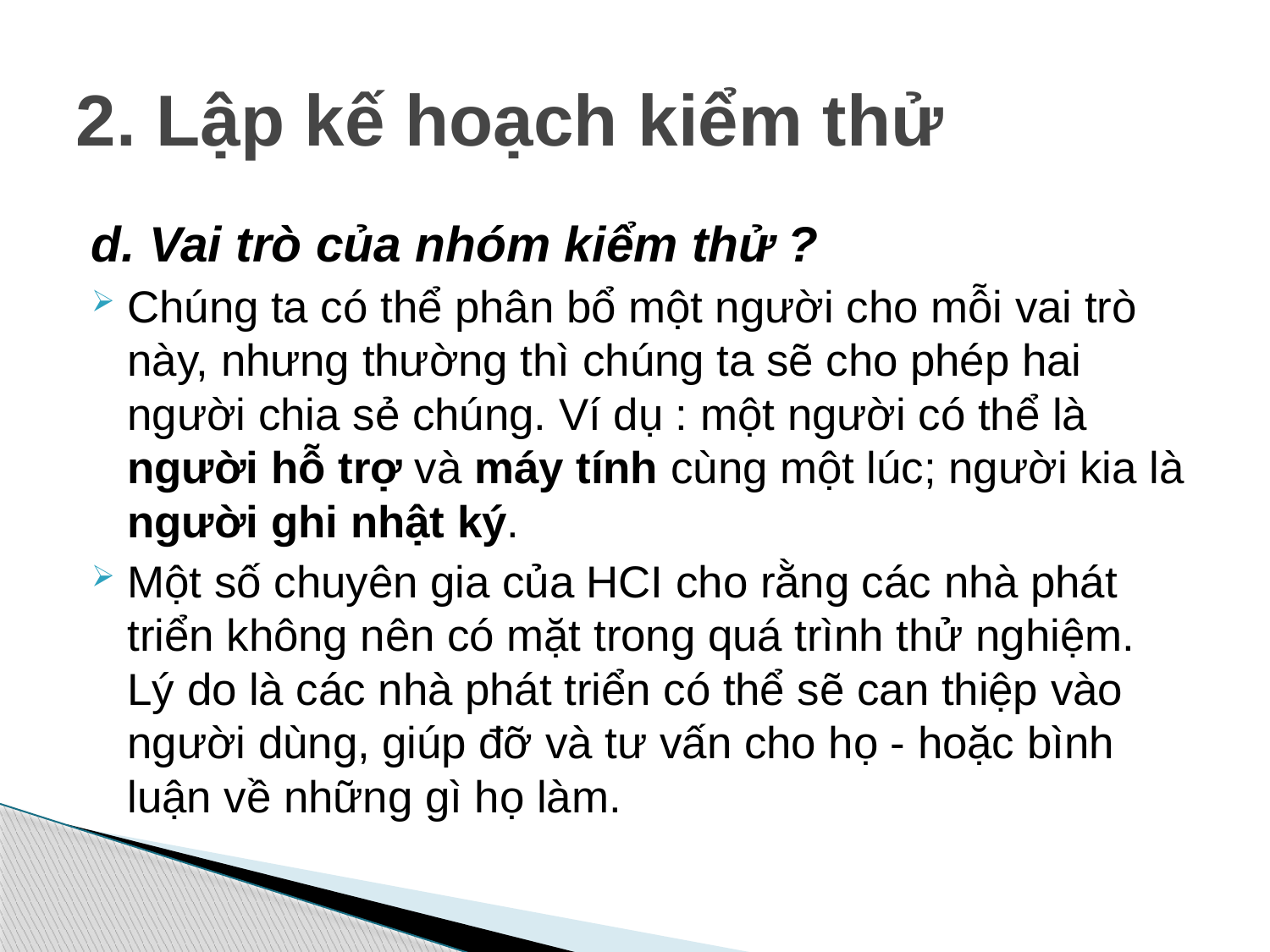

# 2. Lập kế hoạch kiểm thử
d. Vai trò của nhóm kiểm thử ?
Chúng ta có thể phân bổ một người cho mỗi vai trò này, nhưng thường thì chúng ta sẽ cho phép hai người chia sẻ chúng. Ví dụ : một người có thể là người hỗ trợ và máy tính cùng một lúc; người kia là người ghi nhật ký.
Một số chuyên gia của HCI cho rằng các nhà phát triển không nên có mặt trong quá trình thử nghiệm. Lý do là các nhà phát triển có thể sẽ can thiệp vào người dùng, giúp đỡ và tư vấn cho họ - hoặc bình luận về những gì họ làm.